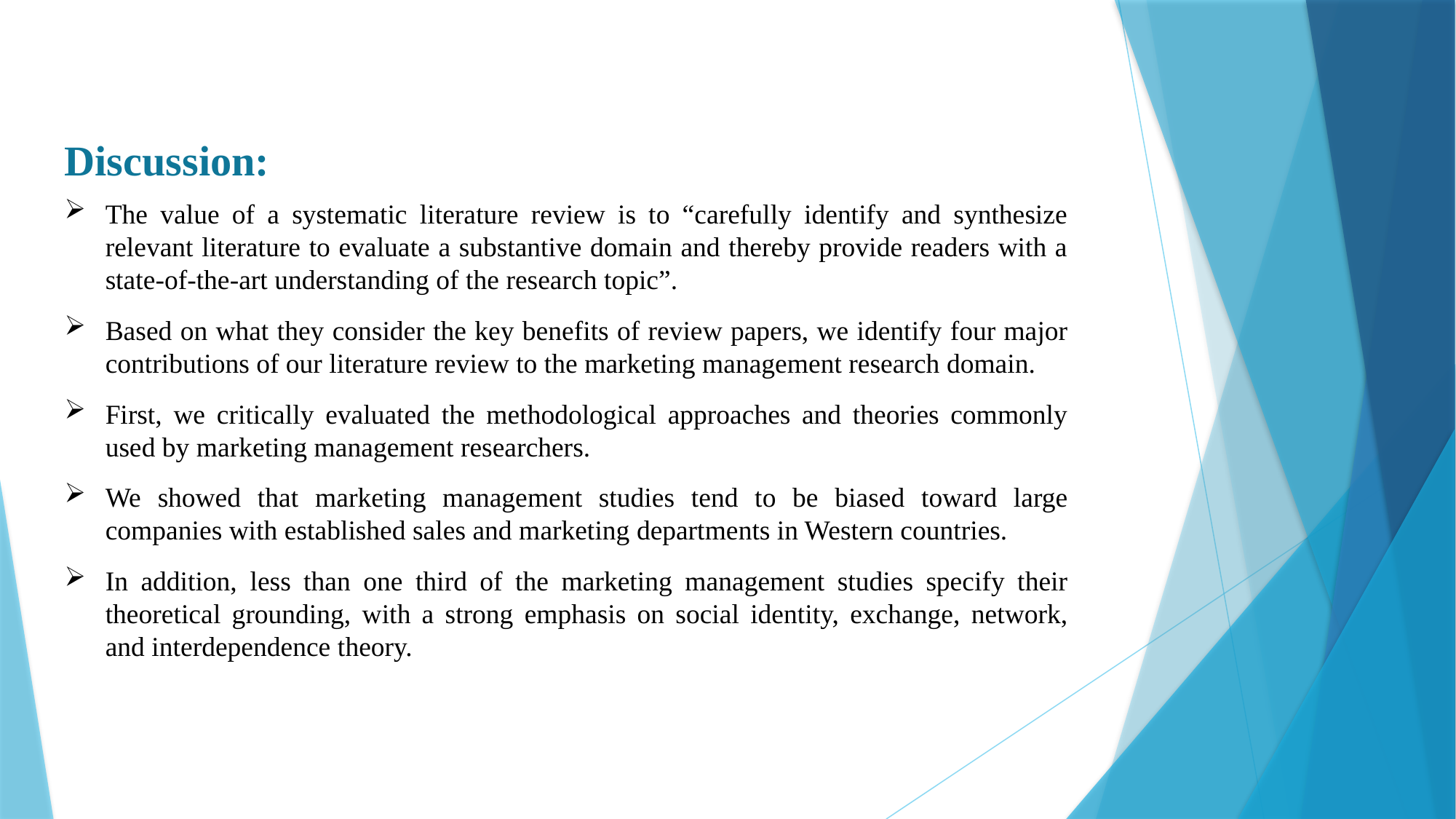

Discussion:
The value of a systematic literature review is to “carefully identify and synthesize relevant literature to evaluate a substantive domain and thereby provide readers with a state-of-the-art understanding of the research topic”.
Based on what they consider the key benefits of review papers, we identify four major contributions of our literature review to the marketing management research domain.
First, we critically evaluated the methodological approaches and theories commonly used by marketing management researchers.
We showed that marketing management studies tend to be biased toward large companies with established sales and marketing departments in Western countries.
In addition, less than one third of the marketing management studies specify their theoretical grounding, with a strong emphasis on social identity, exchange, network, and interdependence theory.